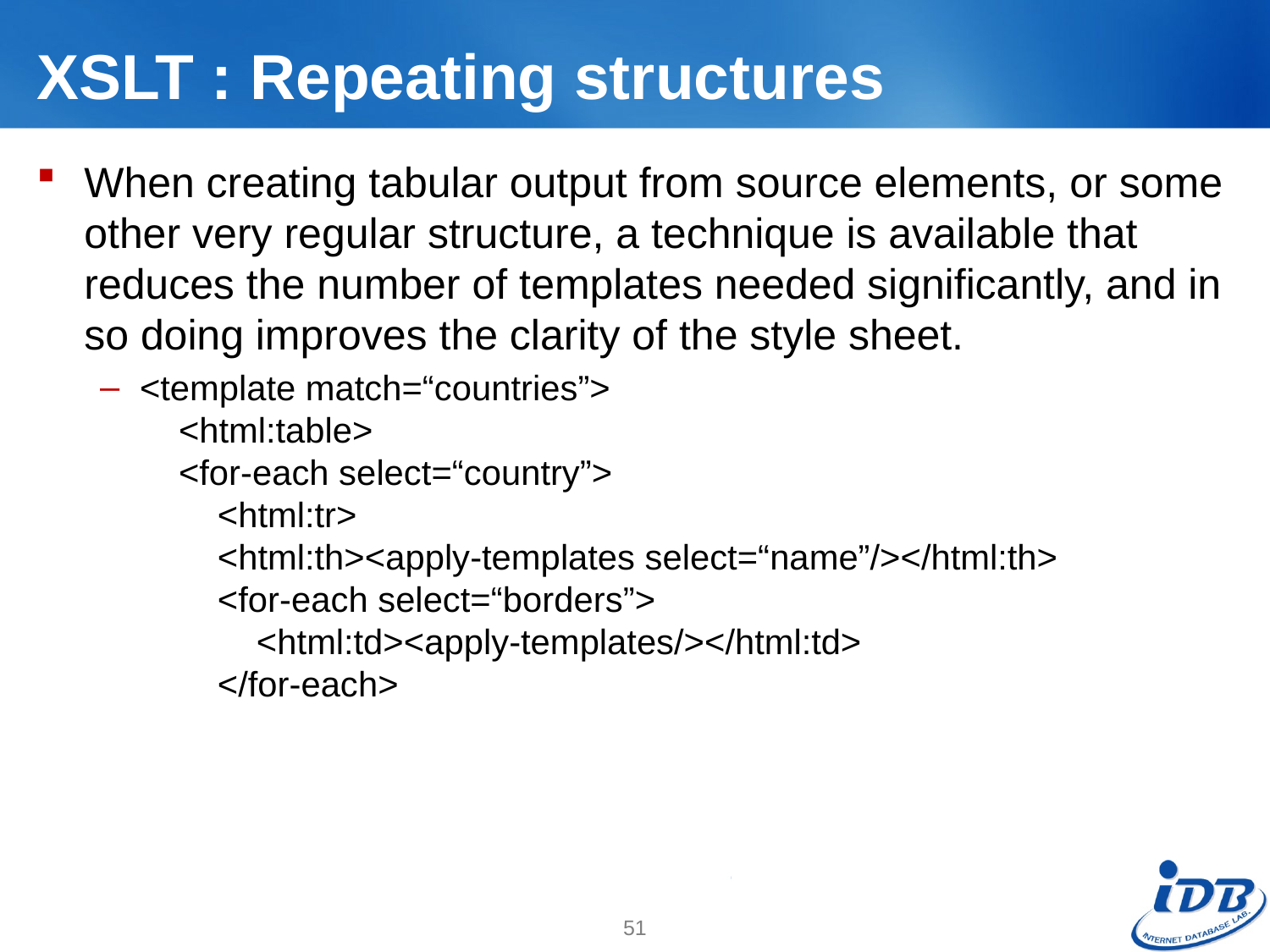

# XSLT : Repeating structures
When creating tabular output from source elements, or some other very regular structure, a technique is available that reduces the number of templates needed significantly, and in so doing improves the clarity of the style sheet.
<template match=“countries”>
    <html:table>
    <for-each select=“country”>
        <html:tr>
        <html:th><apply-templates select=“name”/></html:th>
        <for-each select=“borders”>
            <html:td><apply-templates/></html:td>
        </for-each>
51